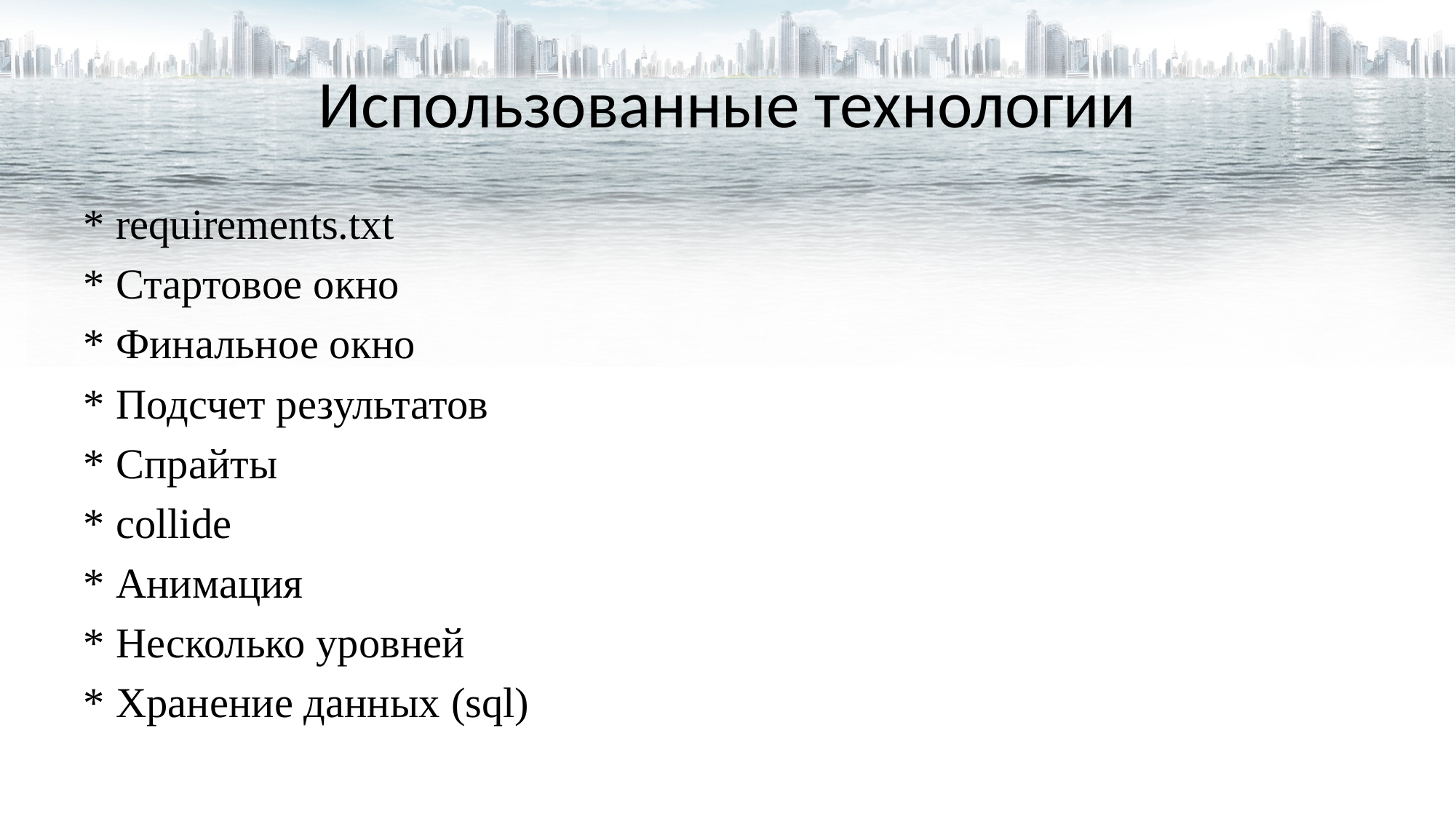

# Использованные технологии
* requirements.txt
* Стартовое окно
* Финальное окно
* Подсчет результатов
* Спрайты
* collide
* Анимация
* Несколько уровней
* Хранение данных (sql)